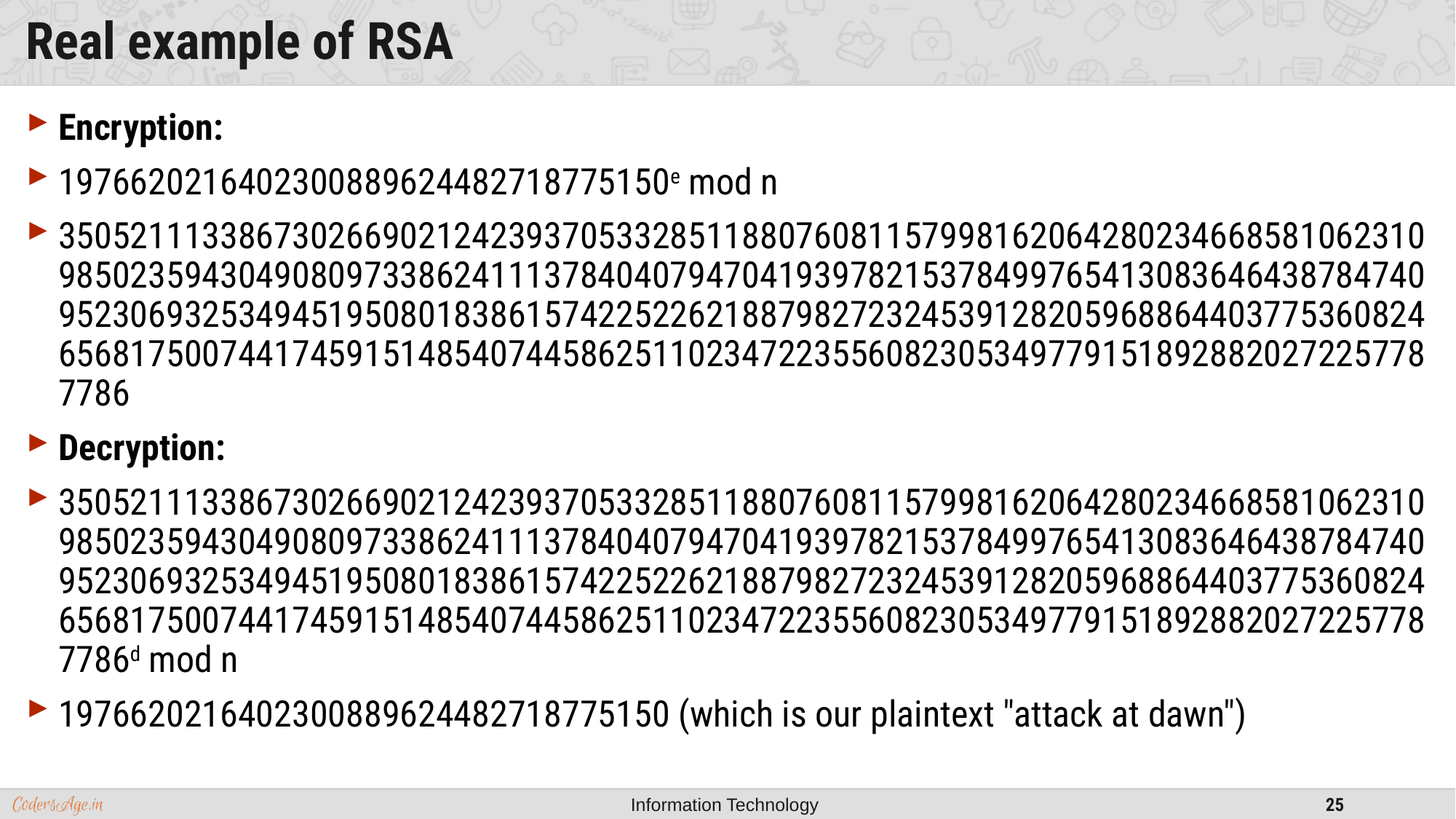

# Real example of RSA
Encryption:
1976620216402300889624482718775150e mod n
35052111338673026690212423937053328511880760811579981620642802346685810623109850235943049080973386241113784040794704193978215378499765413083646438784740952306932534945195080183861574225226218879827232453912820596886440377536082465681750074417459151485407445862511023472235560823053497791518928820272257787786
Decryption:
35052111338673026690212423937053328511880760811579981620642802346685810623109850235943049080973386241113784040794704193978215378499765413083646438784740952306932534945195080183861574225226218879827232453912820596886440377536082465681750074417459151485407445862511023472235560823053497791518928820272257787786d mod n
1976620216402300889624482718775150 (which is our plaintext "attack at dawn")